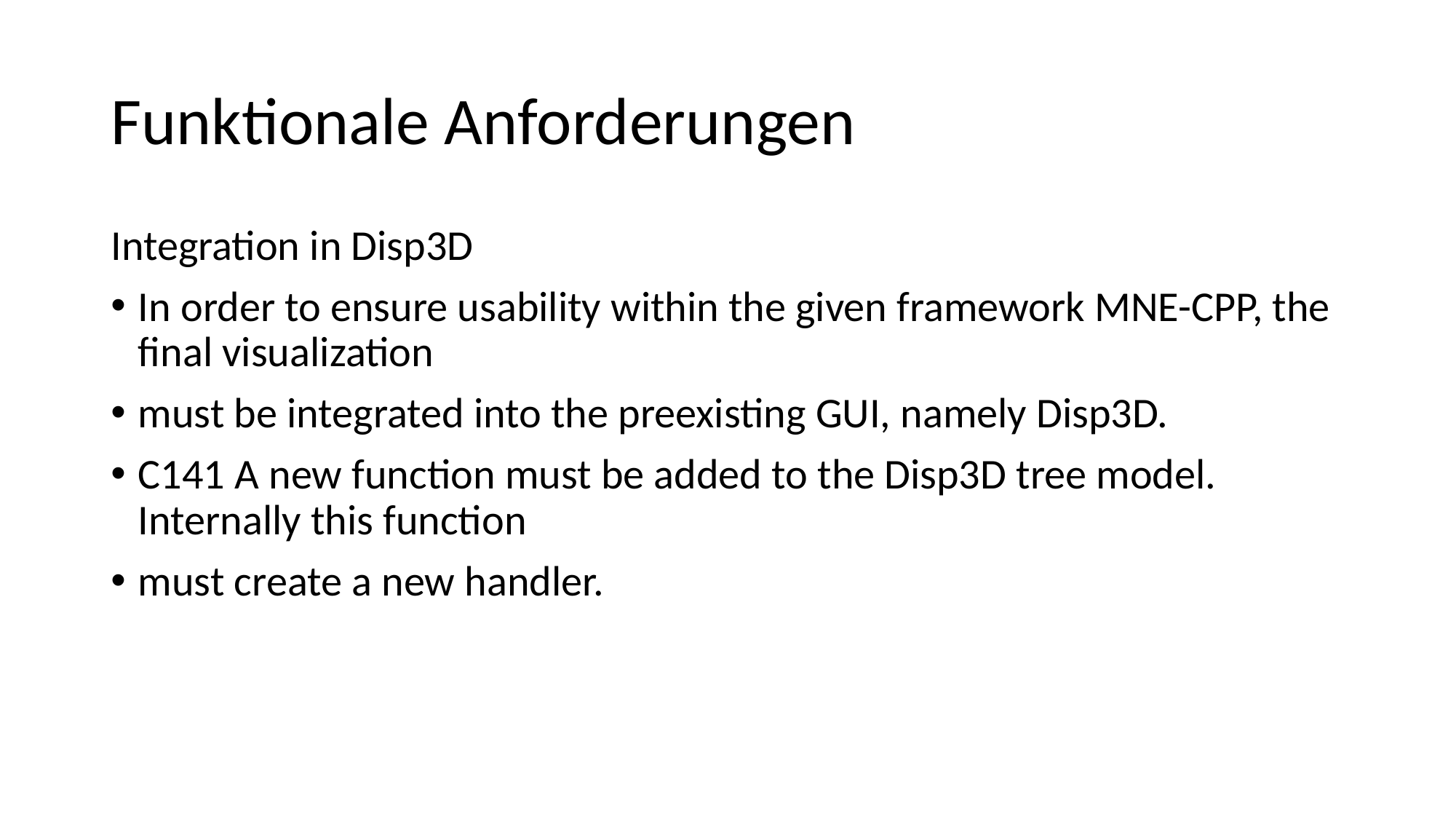

# Funktionale Anforderungen
Integration in Disp3D
In order to ensure usability within the given framework MNE-CPP, the final visualization
must be integrated into the preexisting GUI, namely Disp3D.
C141 A new function must be added to the Disp3D tree model. Internally this function
must create a new handler.